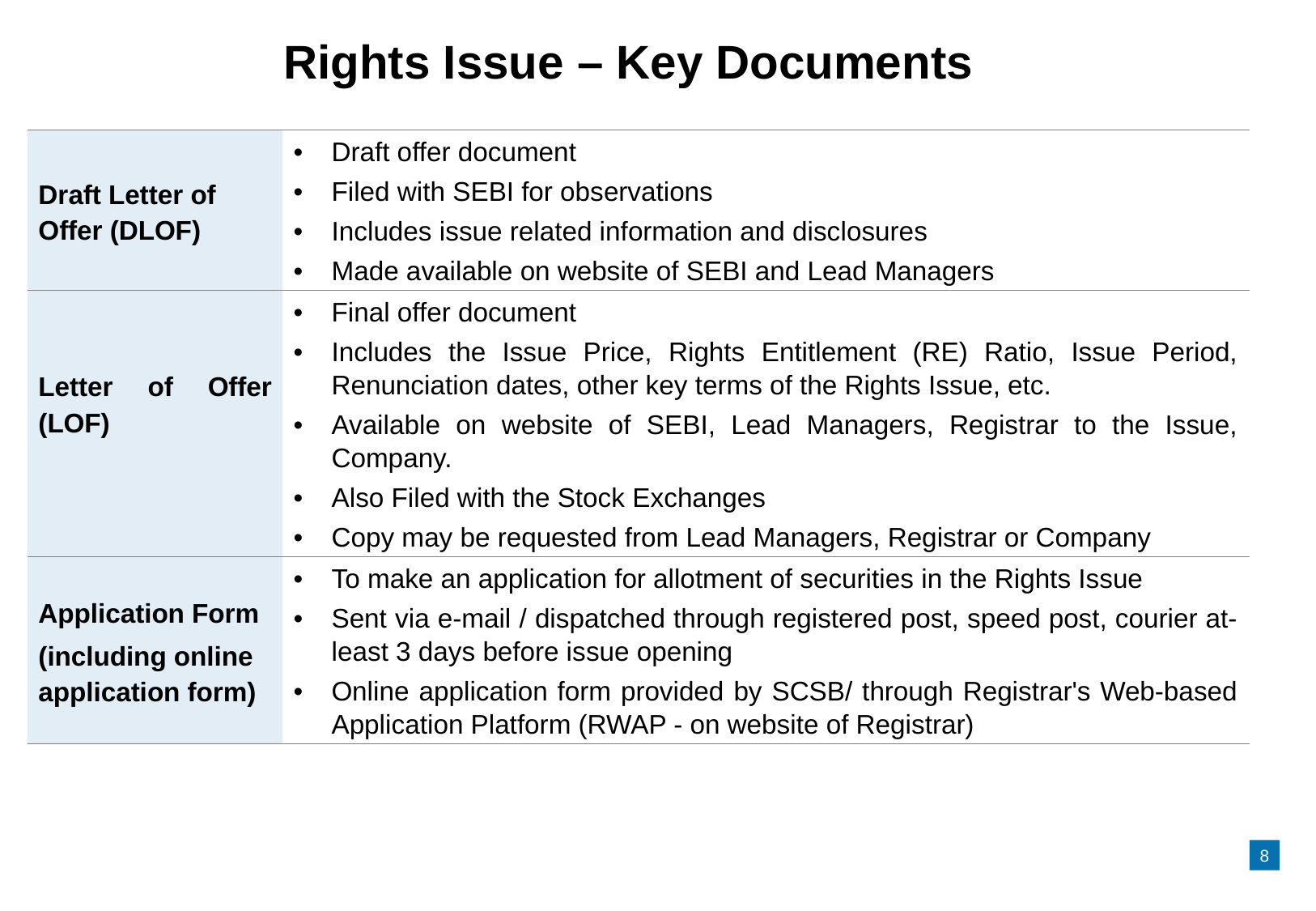

# Rights Issue – Key Documents
| Draft Letter of Offer (DLOF) | Draft offer document Filed with SEBI for observations Includes issue related information and disclosures Made available on website of SEBI and Lead Managers |
| --- | --- |
| Letter of Offer (LOF) | Final offer document Includes the Issue Price, Rights Entitlement (RE) Ratio, Issue Period, Renunciation dates, other key terms of the Rights Issue, etc. Available on website of SEBI, Lead Managers, Registrar to the Issue, Company. Also Filed with the Stock Exchanges Copy may be requested from Lead Managers, Registrar or Company |
| Application Form (including online application form) | To make an application for allotment of securities in the Rights Issue Sent via e-mail / dispatched through registered post, speed post, courier at-least 3 days before issue opening Online application form provided by SCSB/ through Registrar's Web-based Application Platform (RWAP - on website of Registrar) |
8